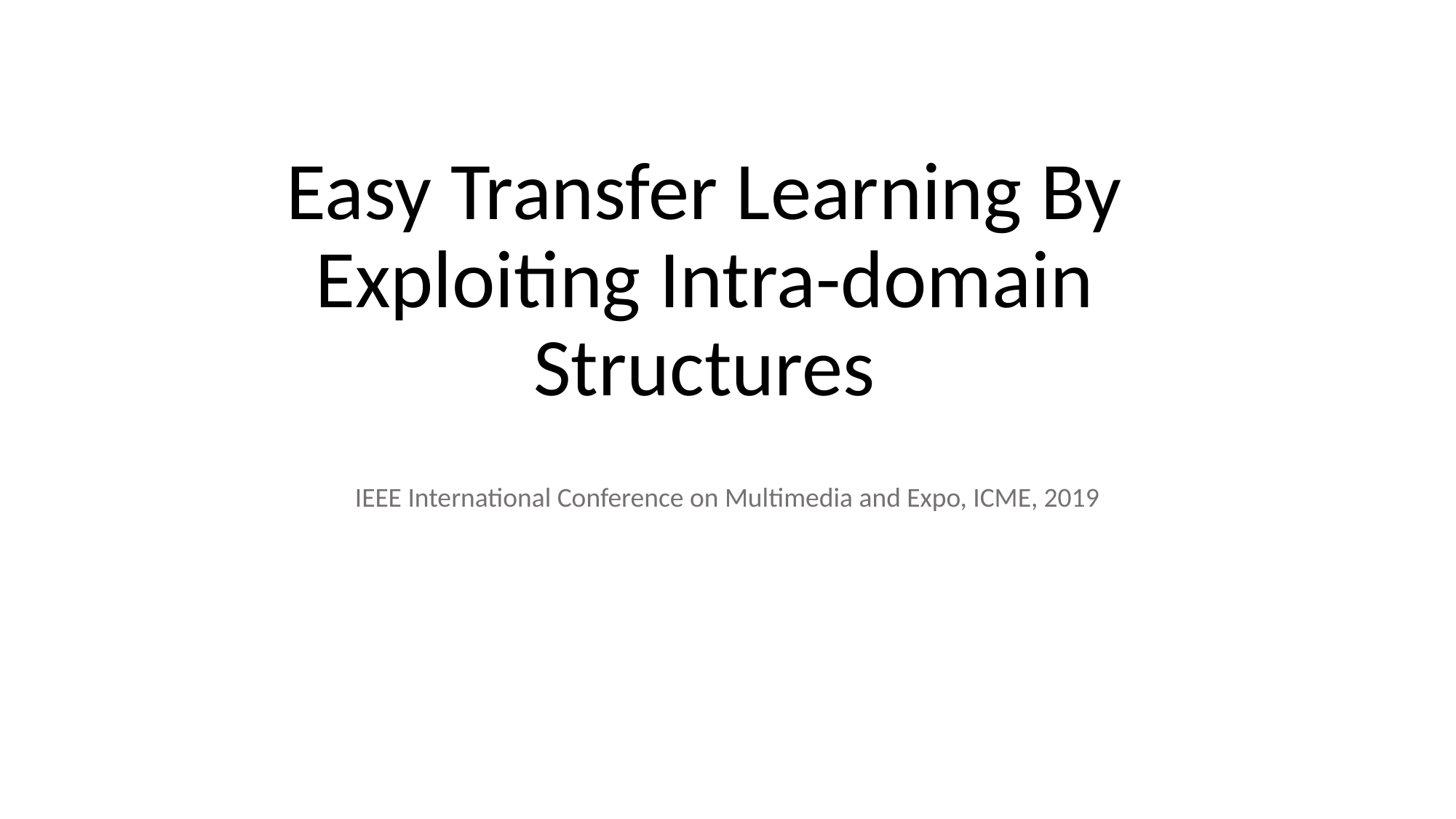

# Easy Transfer Learning By Exploiting Intra-domain Structures

IEEE International Conference on Multimedia and Expo, ICME, 2019